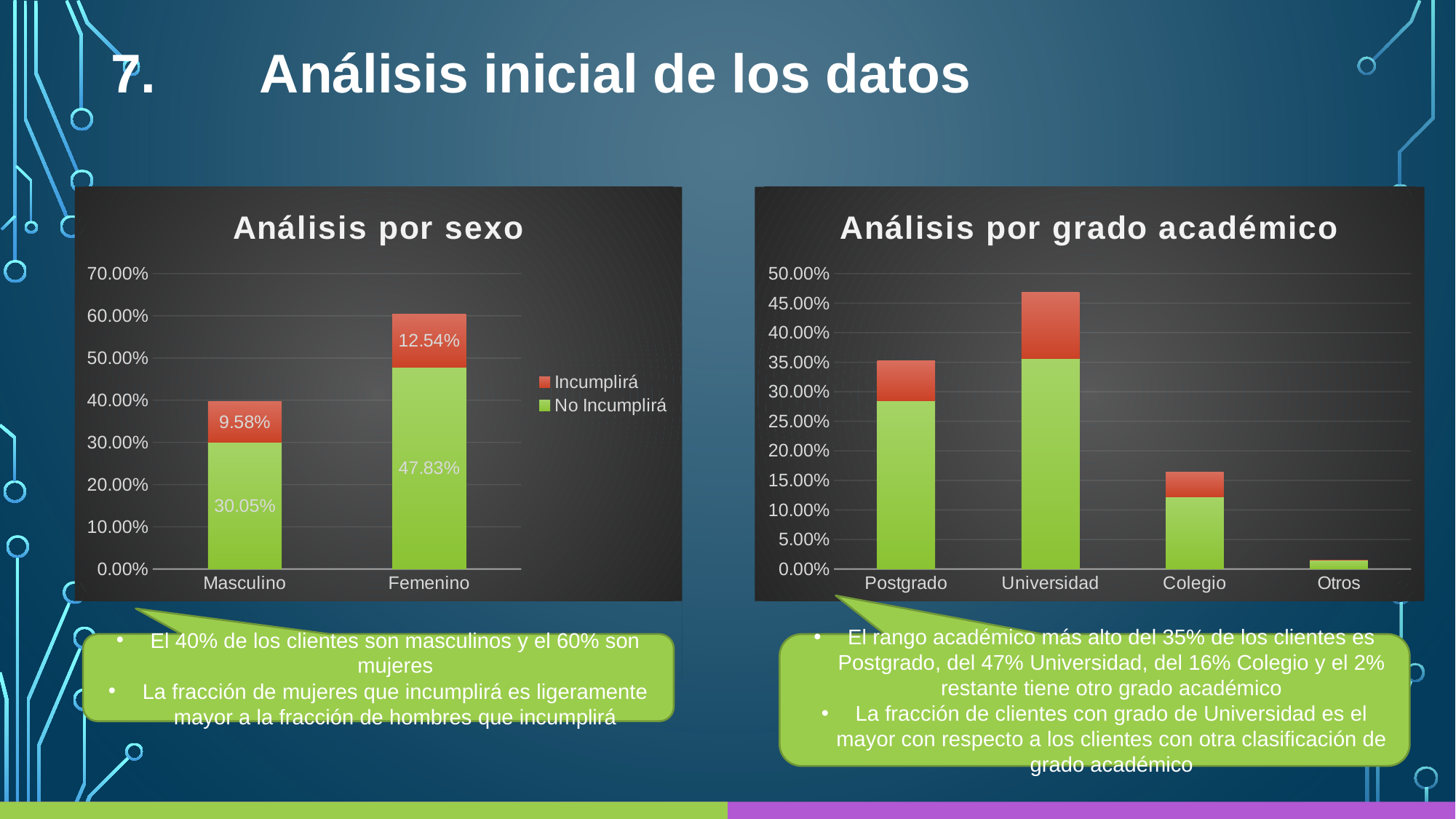

7.       Análisis inicial de los datos

### Chart: Análisis por sexo

| Category | No Incumplirá | Incumplirá |
|---|---|---|
| Masculino | 0.3005 | 0.09576666666666667 |
| Femenino | 0.4783 | 0.12543333333333334 |

### Chart: Análisis por grado académico

| Category | No Incumplirá | Incumplirá |
|---|---|---|
| Postgrado | 0.28496666666666665 | 0.06786666666666667 |
| Universidad | 0.3566666666666667 | 0.111 |
| Colegio | 0.12266666666666666 | 0.04123333333333333 |
| Otros | 0.0145 | 0.0011 |
El 40% de los clientes son masculinos y el 60% son mujeres
La fracción de mujeres que incumplirá es ligeramente mayor a la fracción de hombres que incumplirá
El rango académico más alto del 35% de los clientes es Postgrado, del 47% Universidad, del 16% Colegio y el 2% restante tiene otro grado académico
La fracción de clientes con grado de Universidad es el mayor con respecto a los clientes con otra clasificación de grado académico